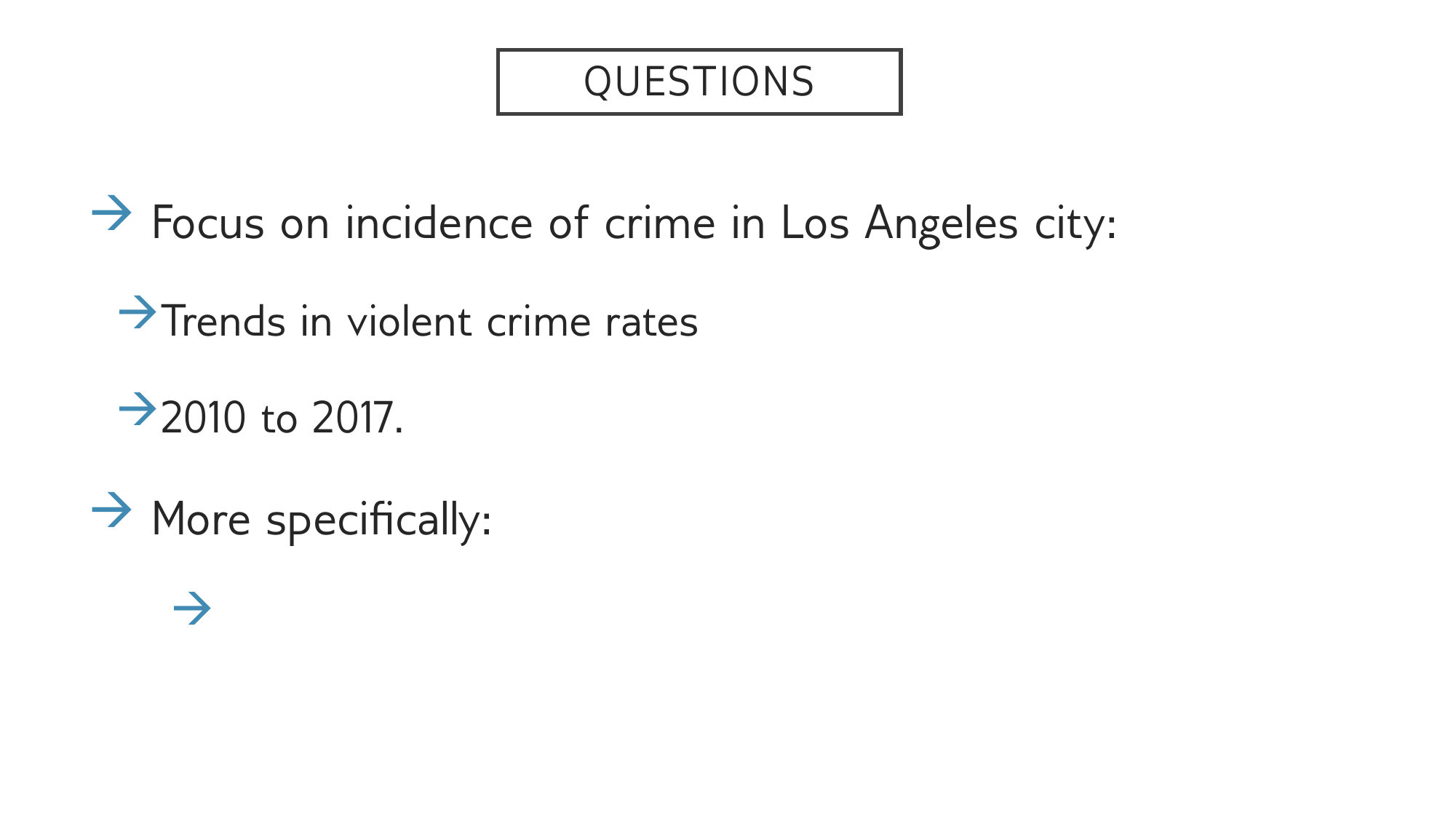

# Questions
 Focus on incidence of crime in Los Angeles city:
Trends in violent crime rates
2010 to 2017.
 More specifically: